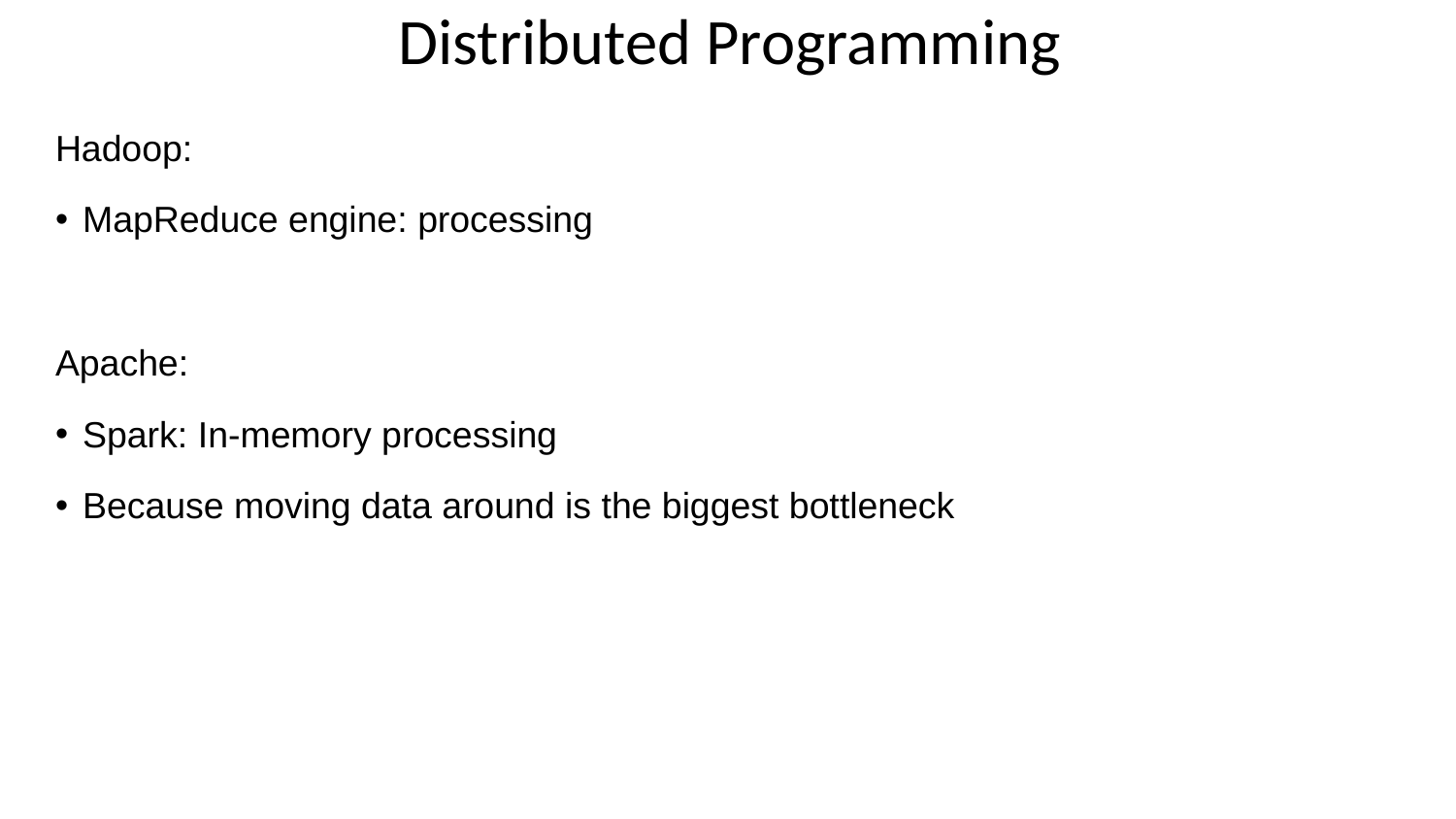

# Distributed Programming
Hadoop:
MapReduce engine: processing

Apache:
Spark: In-memory processing
Because moving data around is the biggest bottleneck